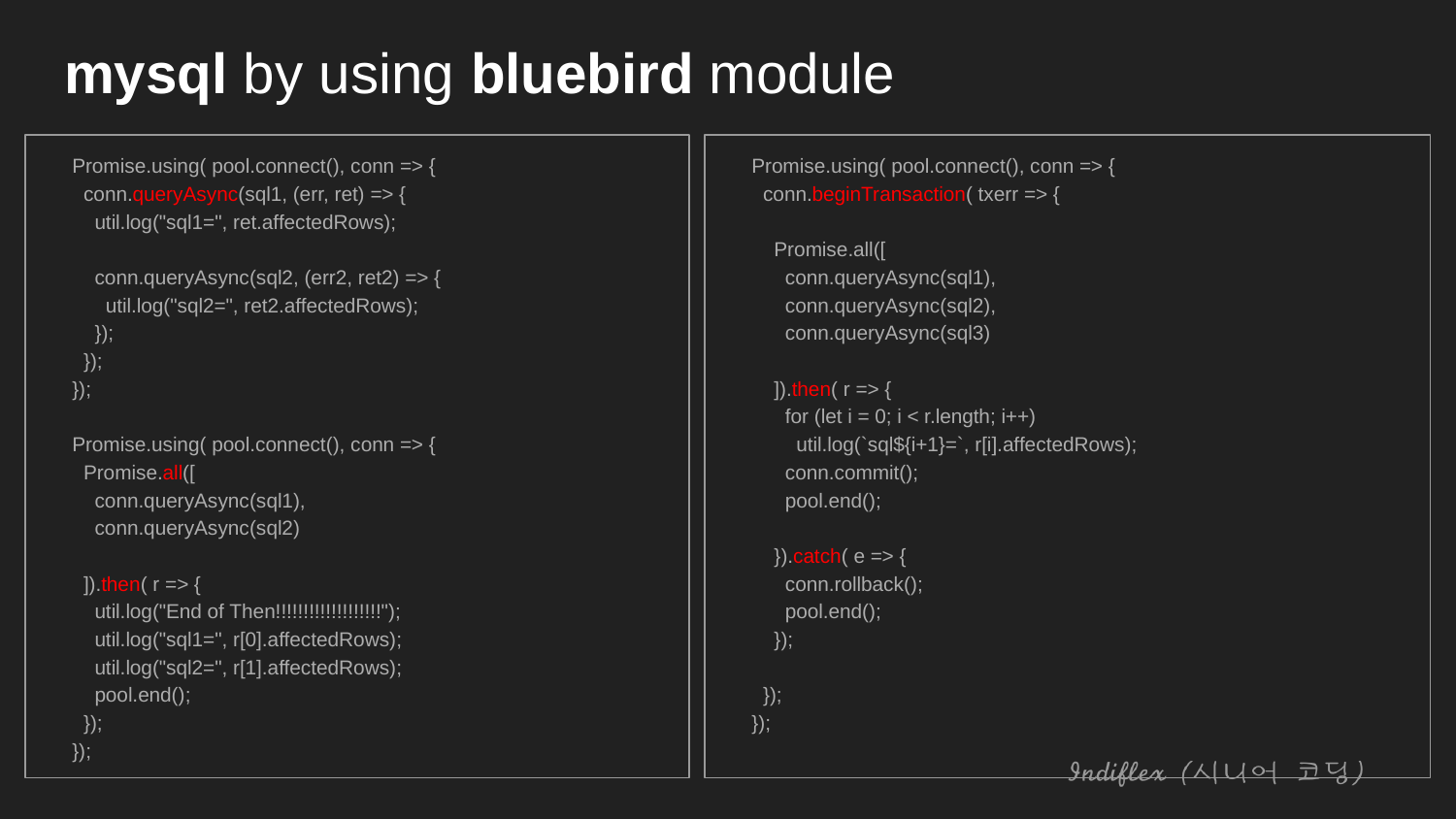

# mysql by using bluebird module
Promise.using( pool.connect(), conn => {
  conn.queryAsync(sql1, (err, ret) => {
    util.log("sql1=", ret.affectedRows);

    conn.queryAsync(sql2, (err2, ret2) => {
      util.log("sql2=", ret2.affectedRows);
    });
  });
});

Promise.using( pool.connect(), conn => {
  Promise.all([
    conn.queryAsync(sql1),
    conn.queryAsync(sql2)

  ]).then( r => {
    util.log("End of Then!!!!!!!!!!!!!!!!!!!");
    util.log("sql1=", r[0].affectedRows);
    util.log("sql2=", r[1].affectedRows);
    pool.end();
  });
});

Promise.using( pool.connect(), conn => {
  conn.beginTransaction( txerr => {

    Promise.all([
      conn.queryAsync(sql1),
      conn.queryAsync(sql2),
      conn.queryAsync(sql3)

    ]).then( r => {
      for (let i = 0; i < r.length; i++)
        util.log(`sql${i+1}=`, r[i].affectedRows);
      conn.commit();
      pool.end();

    }).catch( e => {
      conn.rollback();
      pool.end();
    });

  });
});